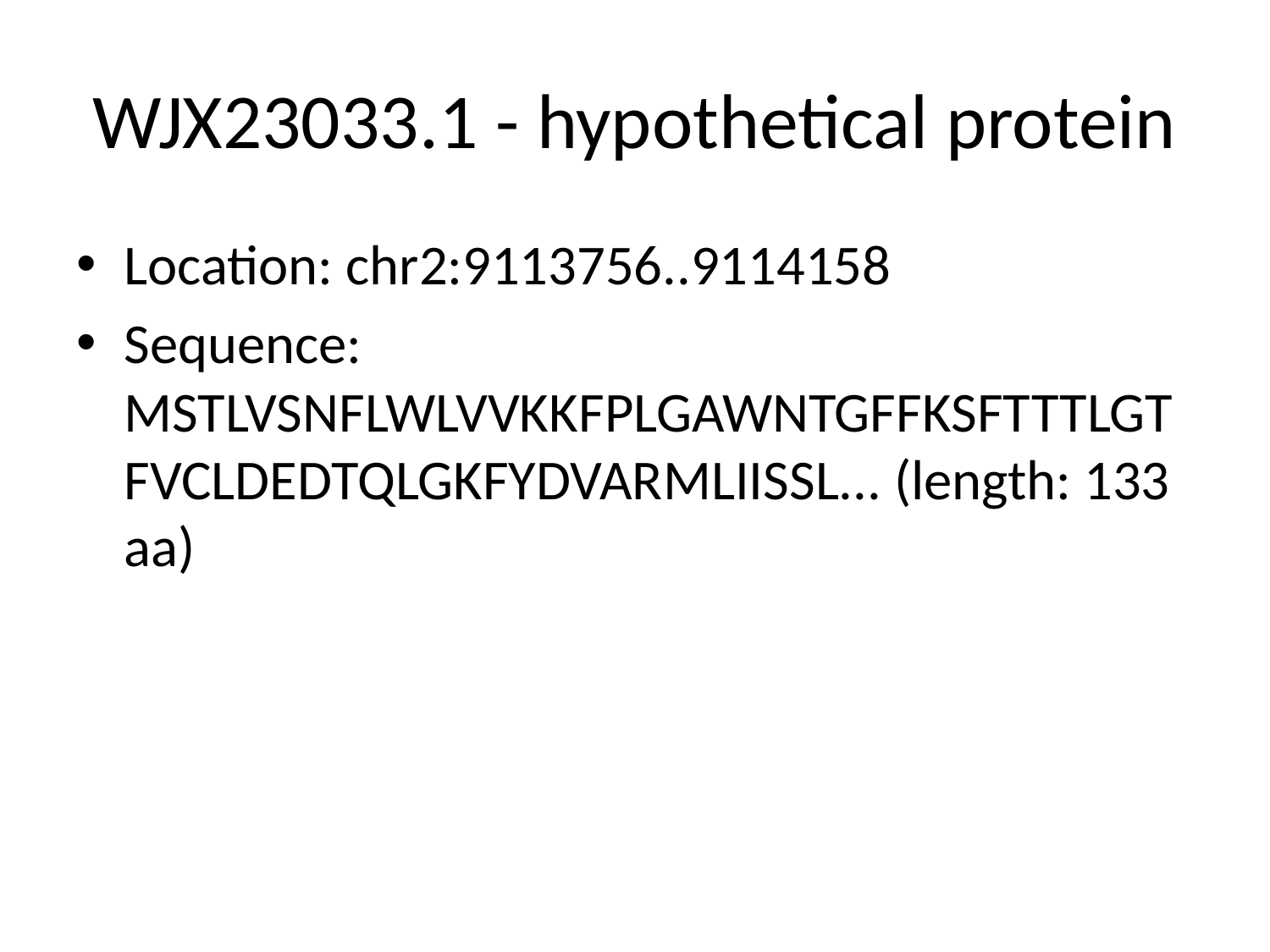

# WJX23033.1 - hypothetical protein
Location: chr2:9113756..9114158
Sequence: MSTLVSNFLWLVVKKFPLGAWNTGFFKSFTTTLGTFVCLDEDTQLGKFYDVARMLIISSL... (length: 133 aa)